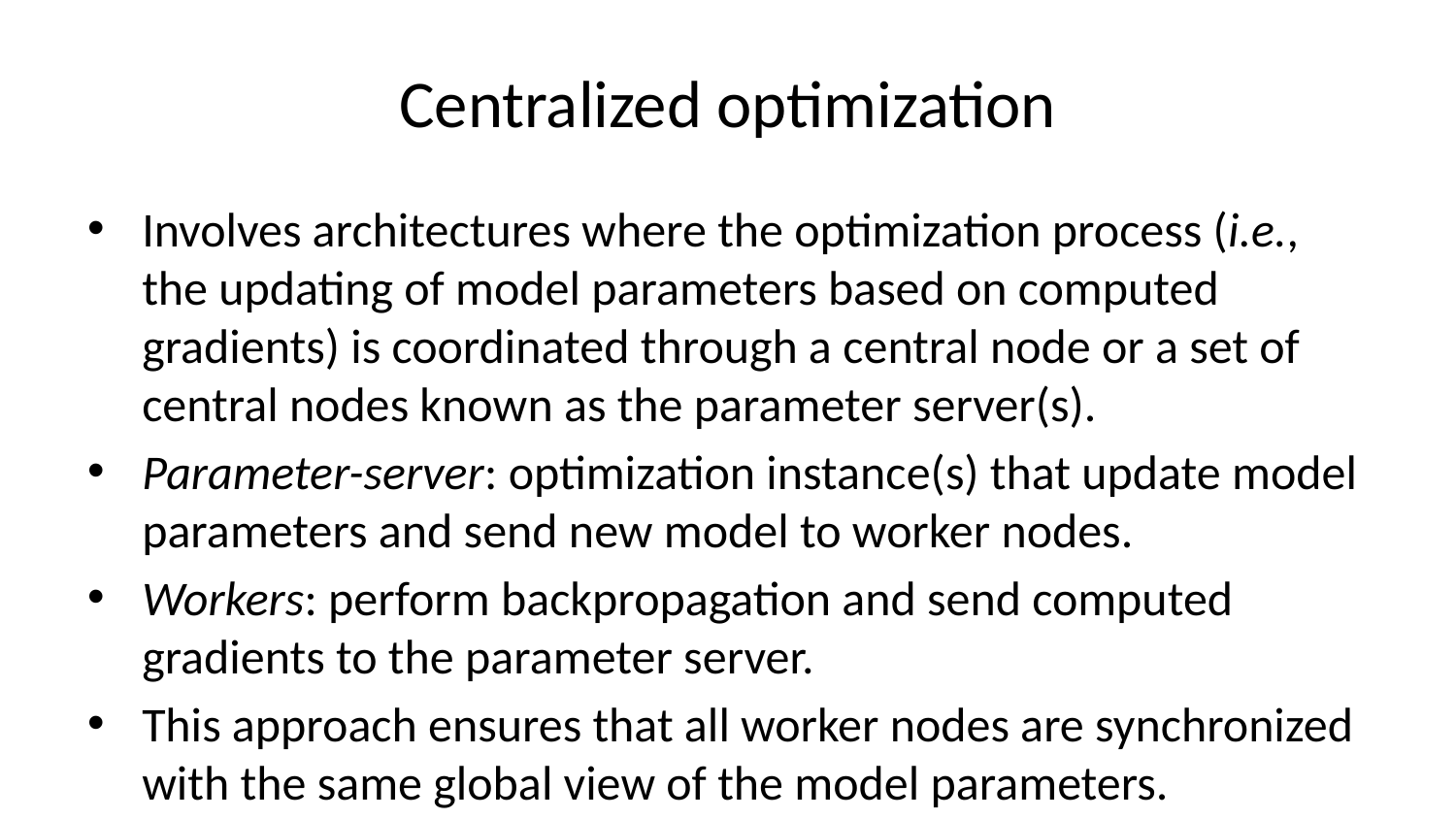

# Centralized optimization
Involves architectures where the optimization process (i.e., the updating of model parameters based on computed gradients) is coordinated through a central node or a set of central nodes known as the parameter server(s).
Parameter-server: optimization instance(s) that update model parameters and send new model to worker nodes.
Workers: perform backpropagation and send computed gradients to the parameter server.
This approach ensures that all worker nodes are synchronized with the same global view of the model parameters.
Parameter servers, however, can be a bottleneck and single point of failure.